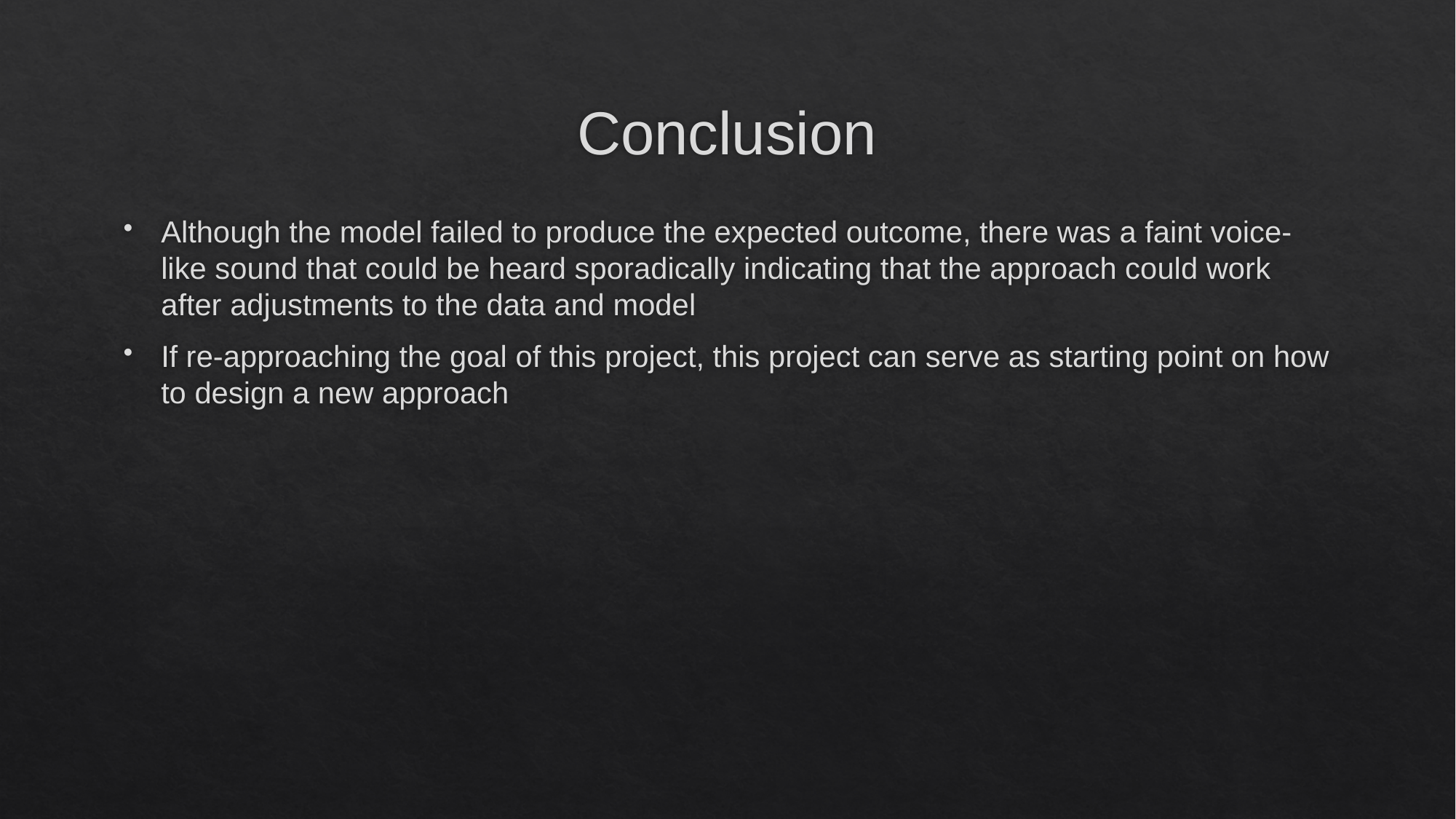

# Conclusion
Although the model failed to produce the expected outcome, there was a faint voice-like sound that could be heard sporadically indicating that the approach could work after adjustments to the data and model
If re-approaching the goal of this project, this project can serve as starting point on how to design a new approach